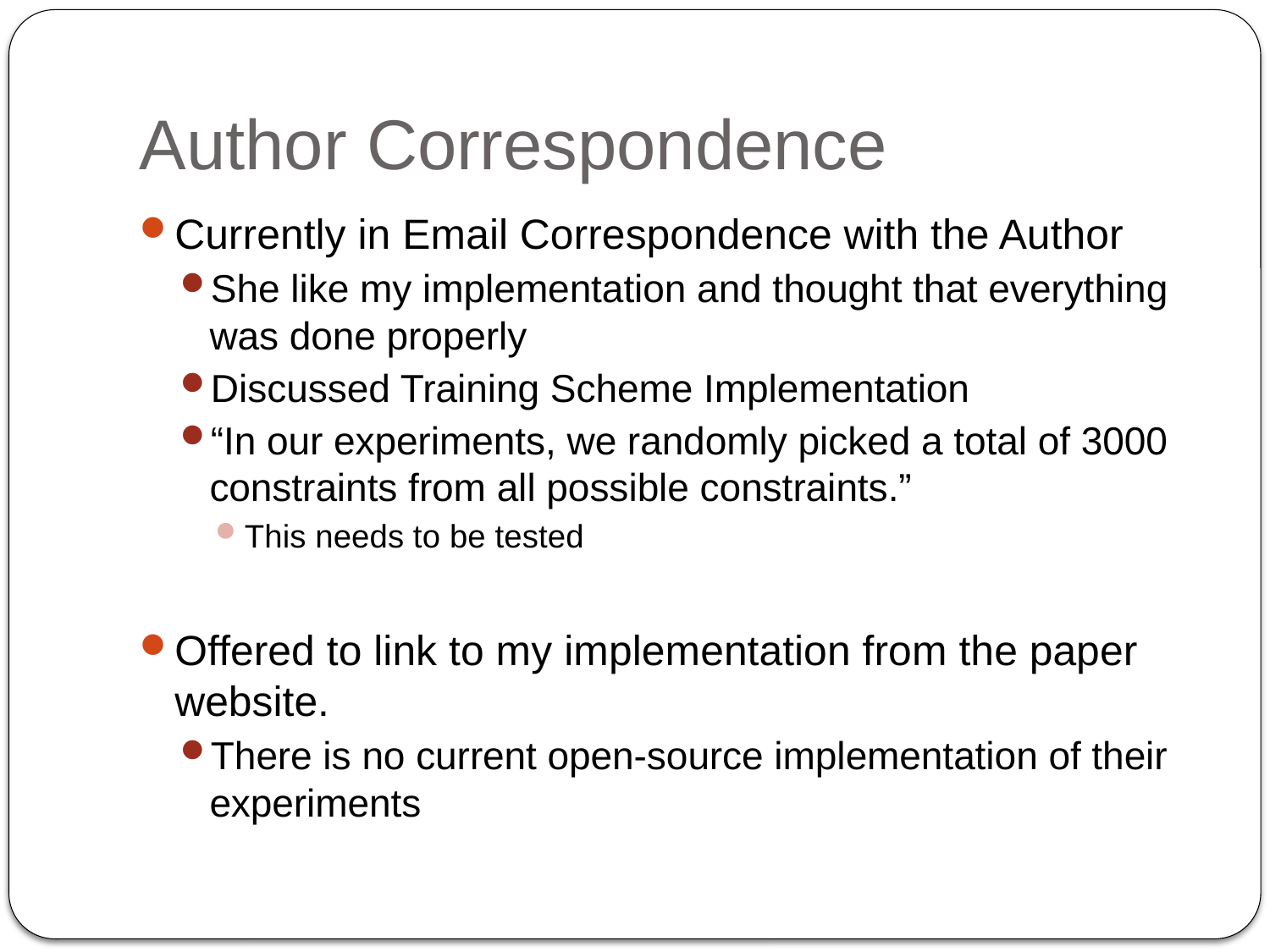

# Author Correspondence
Currently in Email Correspondence with the Author
She like my implementation and thought that everything was done properly
Discussed Training Scheme Implementation
“In our experiments, we randomly picked a total of 3000 constraints from all possible constraints.”
This needs to be tested

Offered to link to my implementation from the paper website.
There is no current open-source implementation of their experiments